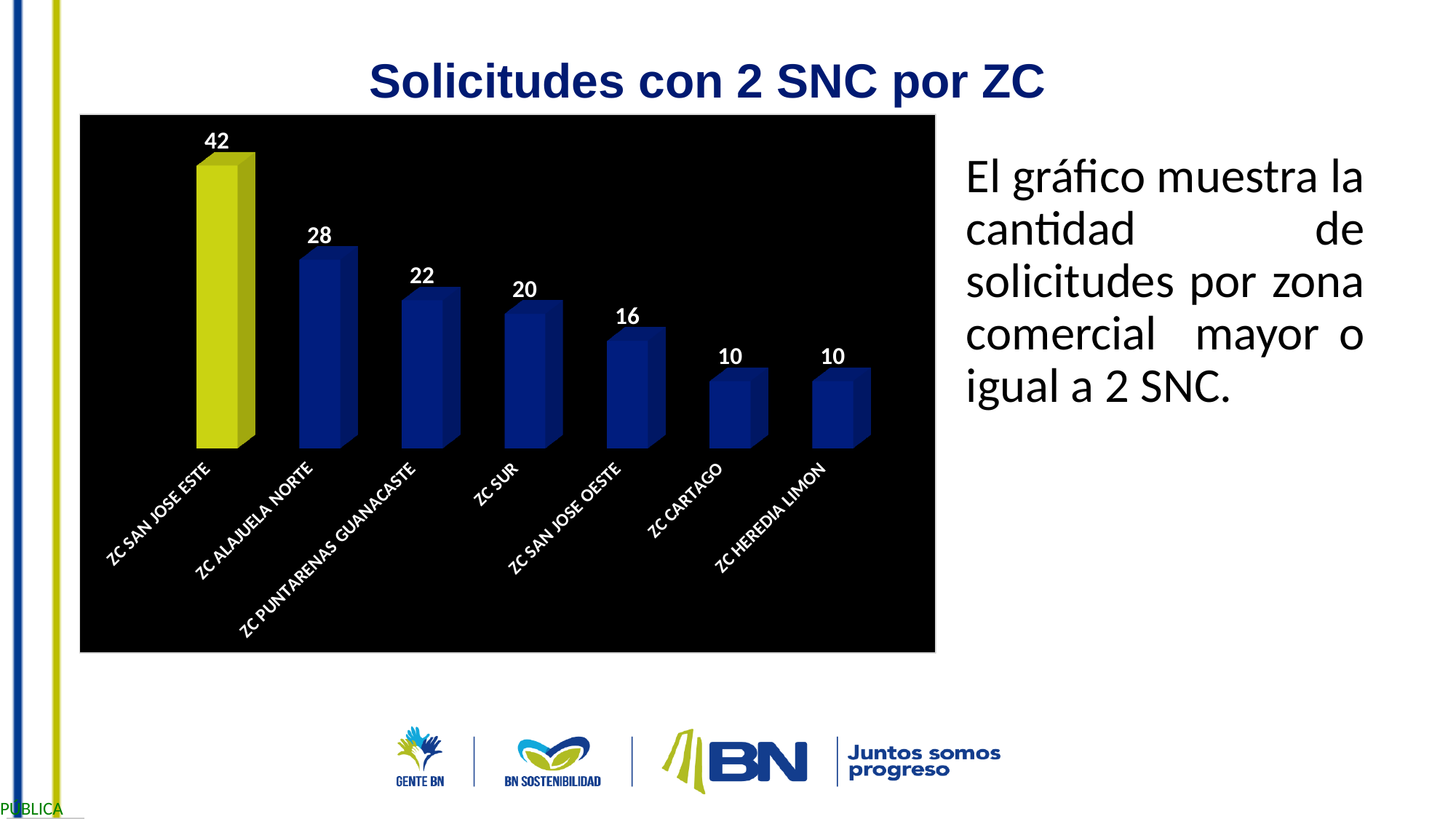

Solicitudes con 2 SNC por ZC

[unsupported chart]

El gráfico muestra la cantidad de solicitudes por zona comercial  mayor o igual a 2 SNC.